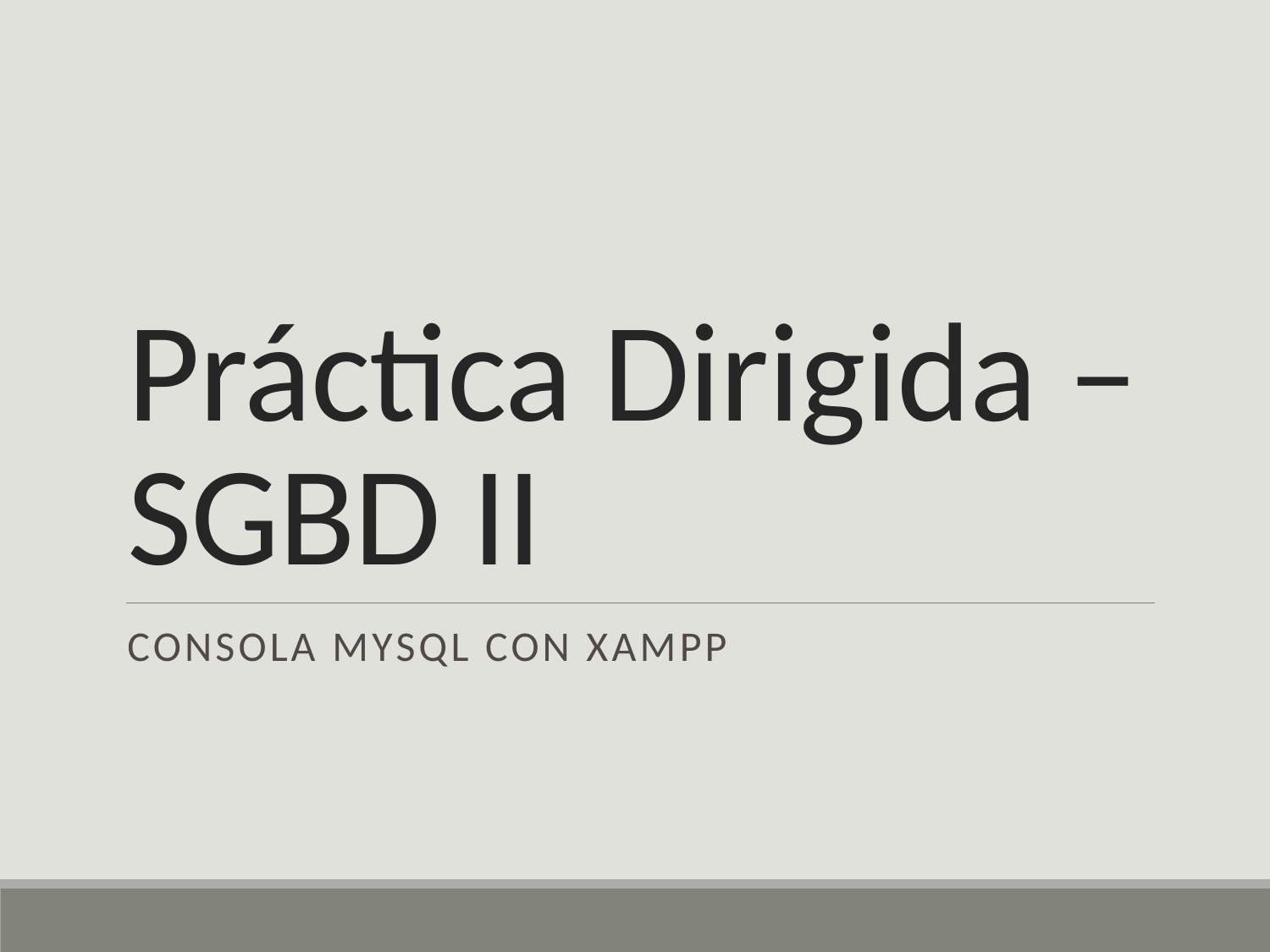

# Práctica Dirigida – SGBD II
Consola MySQL con XAMPP